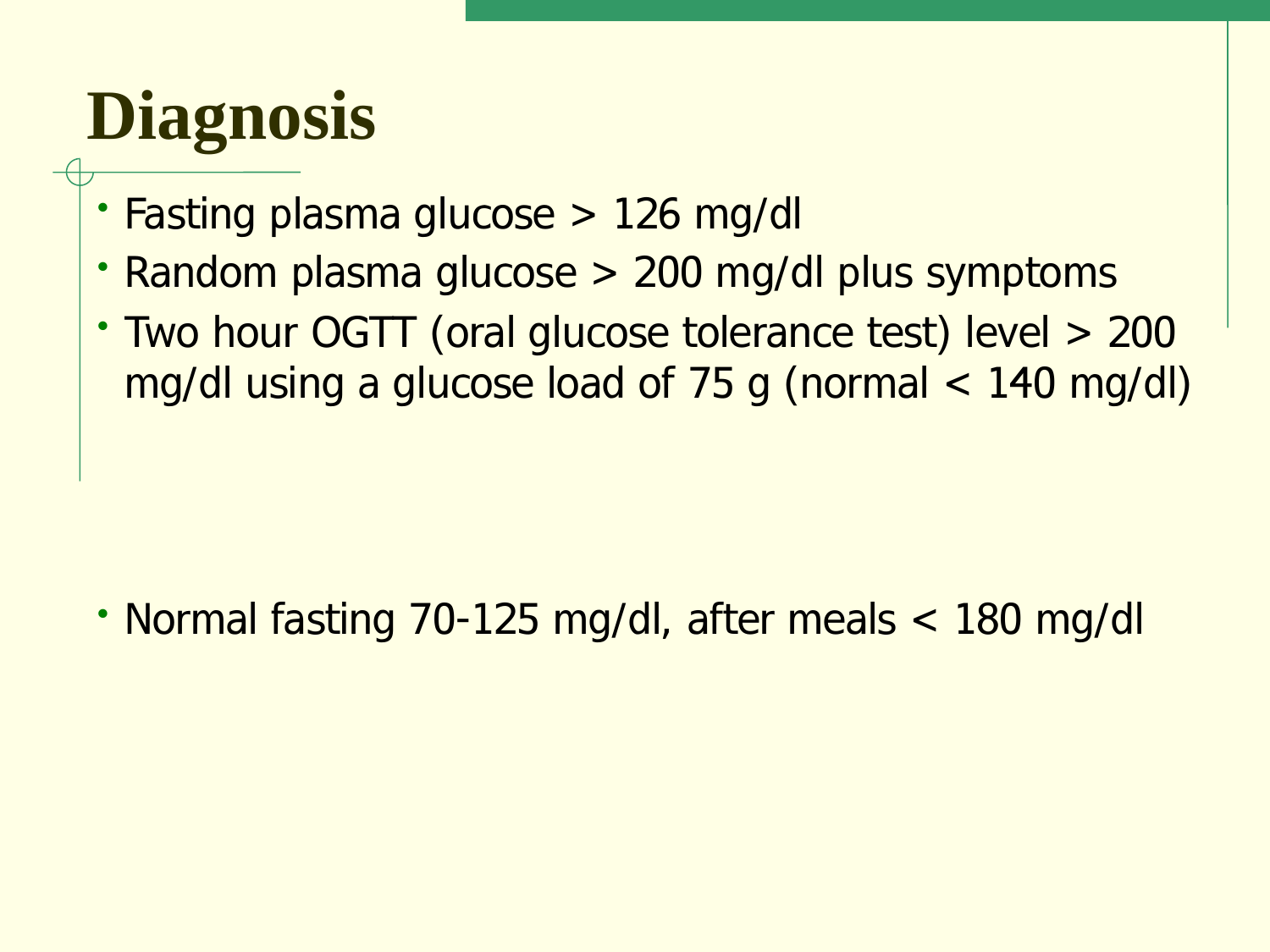

# Diagnosis
Fasting plasma glucose > 126 mg/dl
Random plasma glucose > 200 mg/dl plus symptoms
Two hour OGTT (oral glucose tolerance test) level > 200 mg/dl using a glucose load of 75 g (normal < 140 mg/dl)

Normal fasting 70-125 mg/dl, after meals < 180 mg/dl